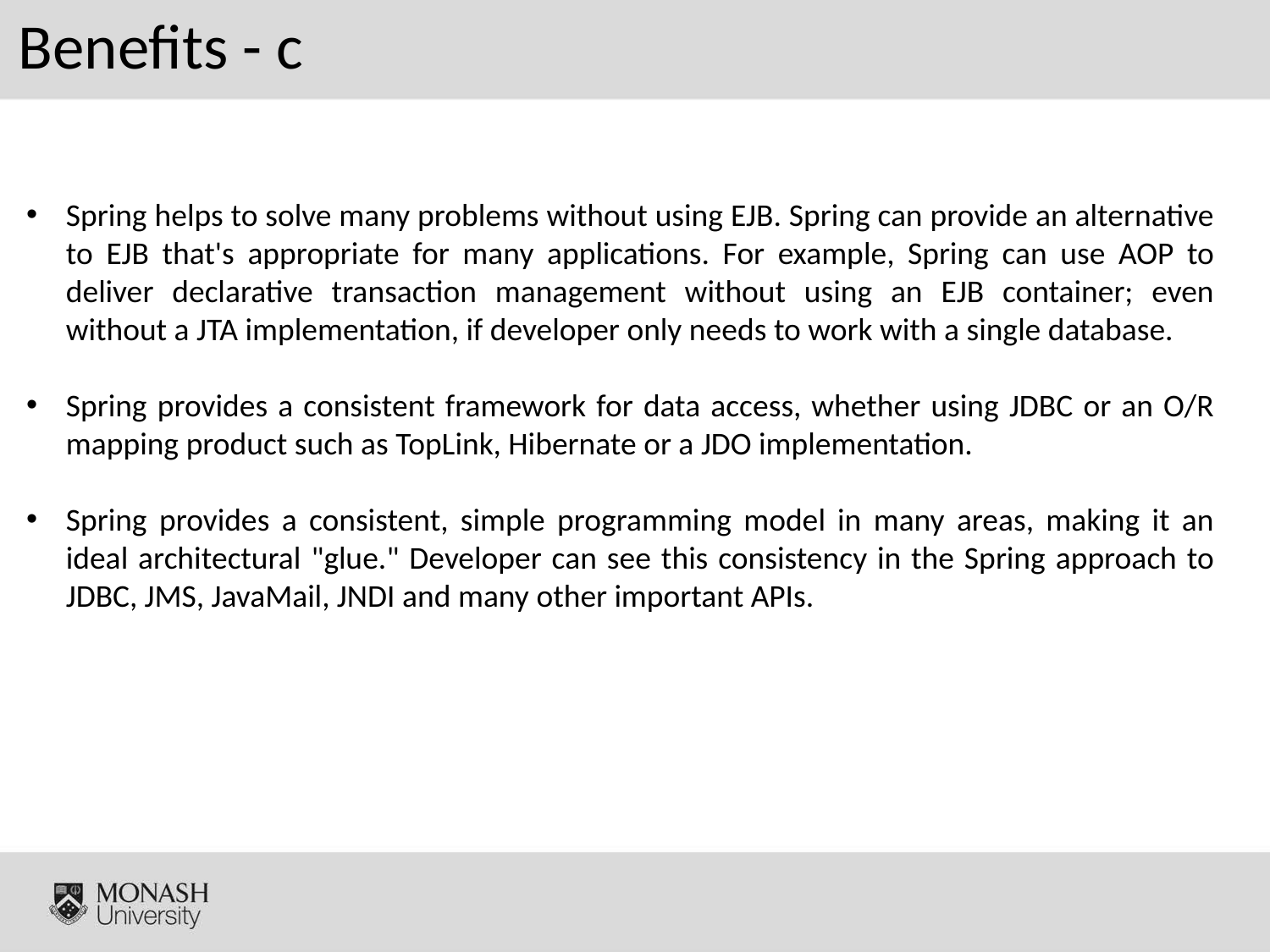

# Benefits - c
Spring helps to solve many problems without using EJB. Spring can provide an alternative to EJB that's appropriate for many applications. For example, Spring can use AOP to deliver declarative transaction management without using an EJB container; even without a JTA implementation, if developer only needs to work with a single database.

Spring provides a consistent framework for data access, whether using JDBC or an O/R mapping product such as TopLink, Hibernate or a JDO implementation.

Spring provides a consistent, simple programming model in many areas, making it an ideal architectural "glue." Developer can see this consistency in the Spring approach to JDBC, JMS, JavaMail, JNDI and many other important APIs.